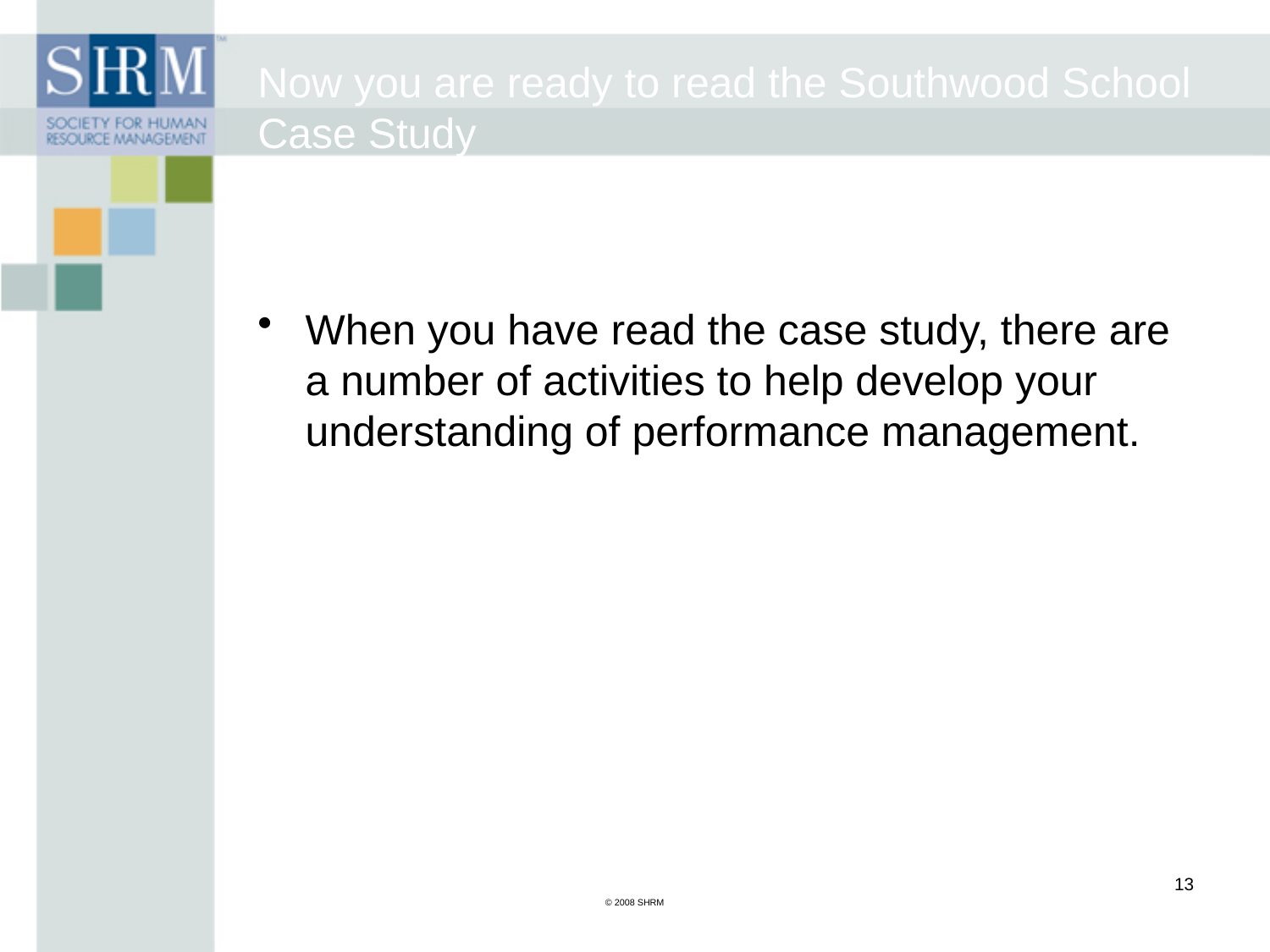

# Now you are ready to read the Southwood School Case Study
When you have read the case study, there are a number of activities to help develop your understanding of performance management.
13
© 2008 SHRM